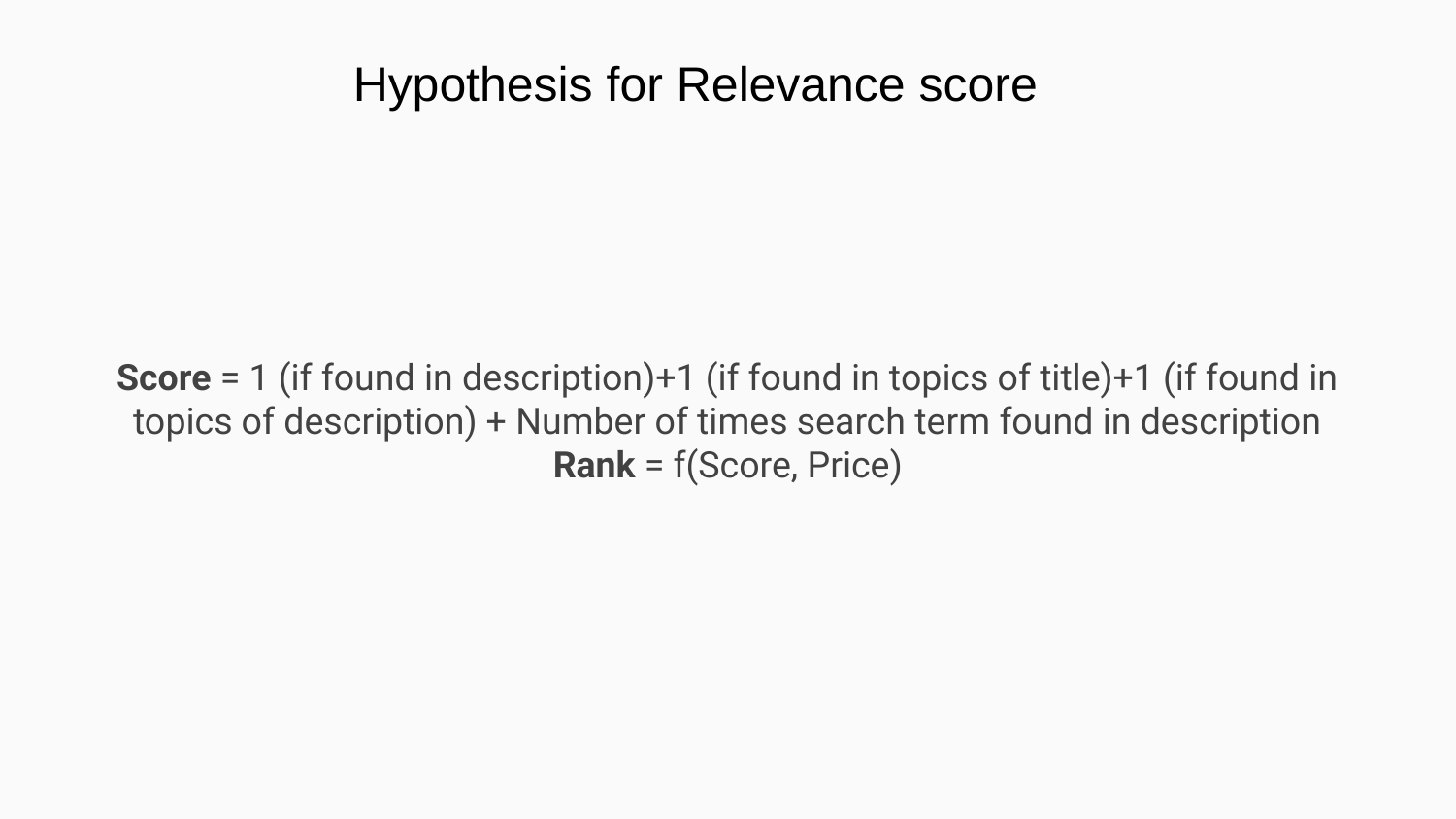

Hypothesis for Relevance score
# Score = 1 (if found in description)+1 (if found in topics of title)+1 (if found in topics of description) + Number of times search term found in description
Rank = f(Score, Price)